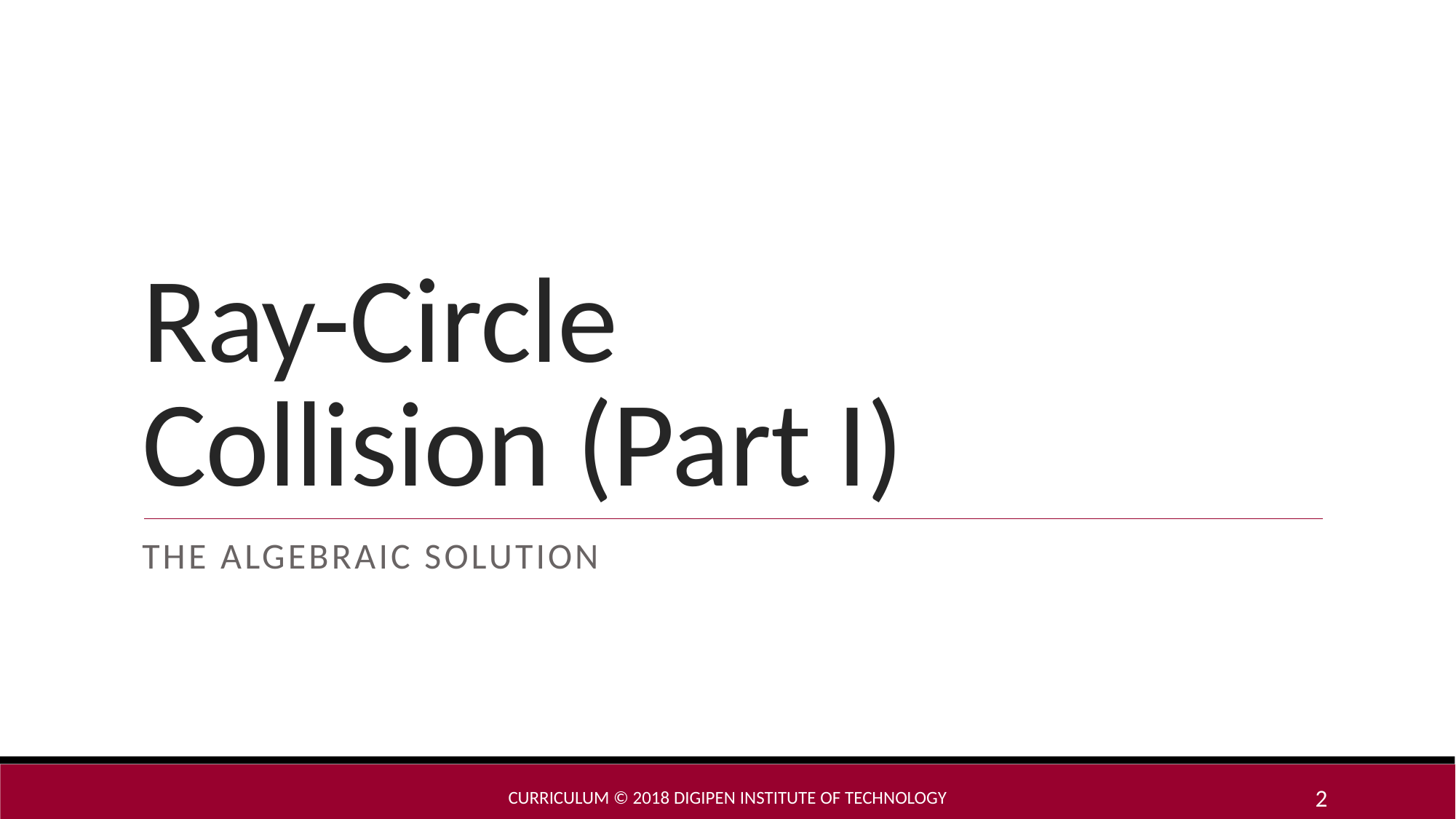

# Ray-Circle Collision (Part I)
The Algebraic solution
Curriculum © 2018 DigiPen Institute of Technology
2